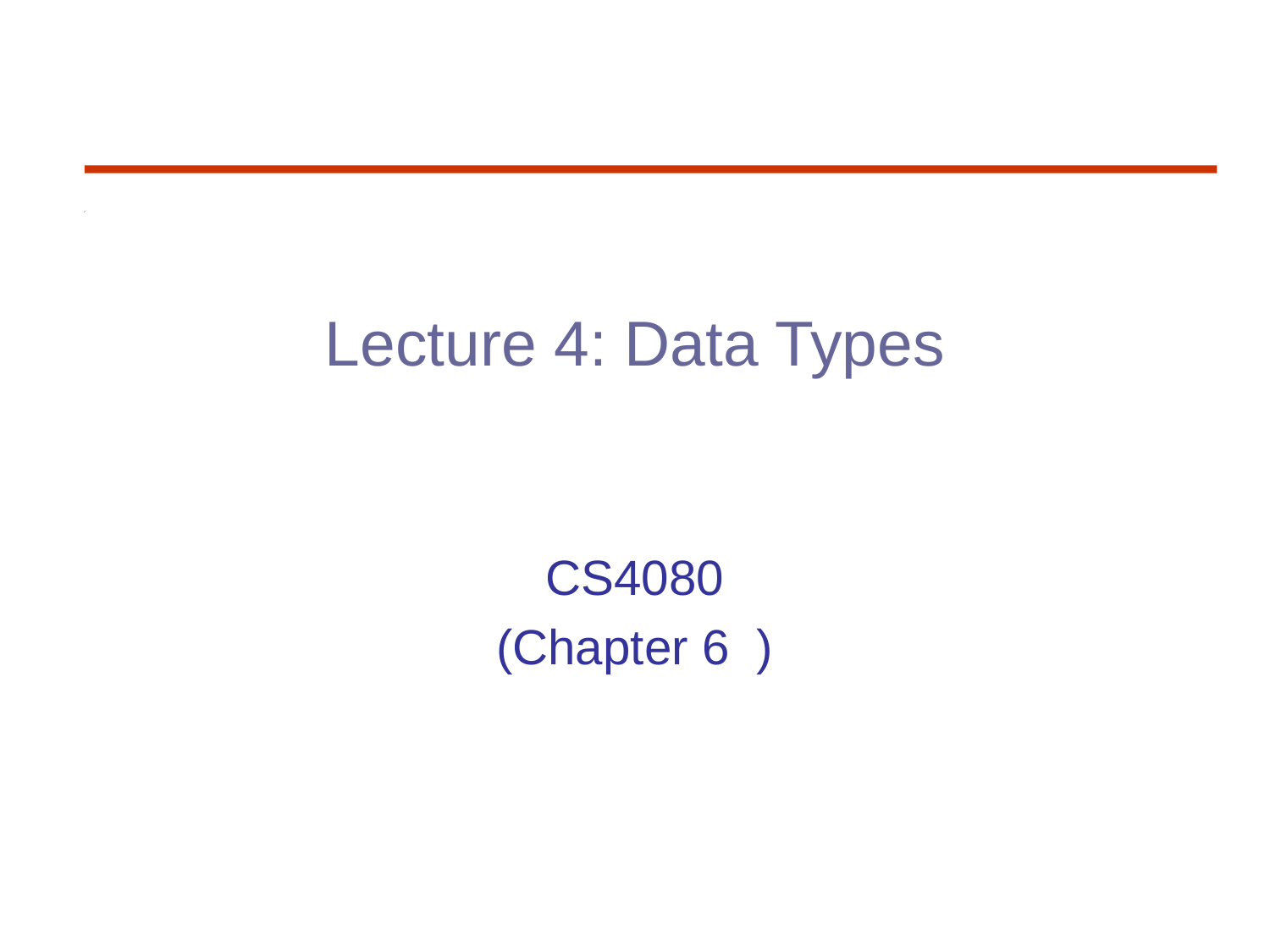

# Lecture 4: Data Types
CS4080
(Chapter 6  )